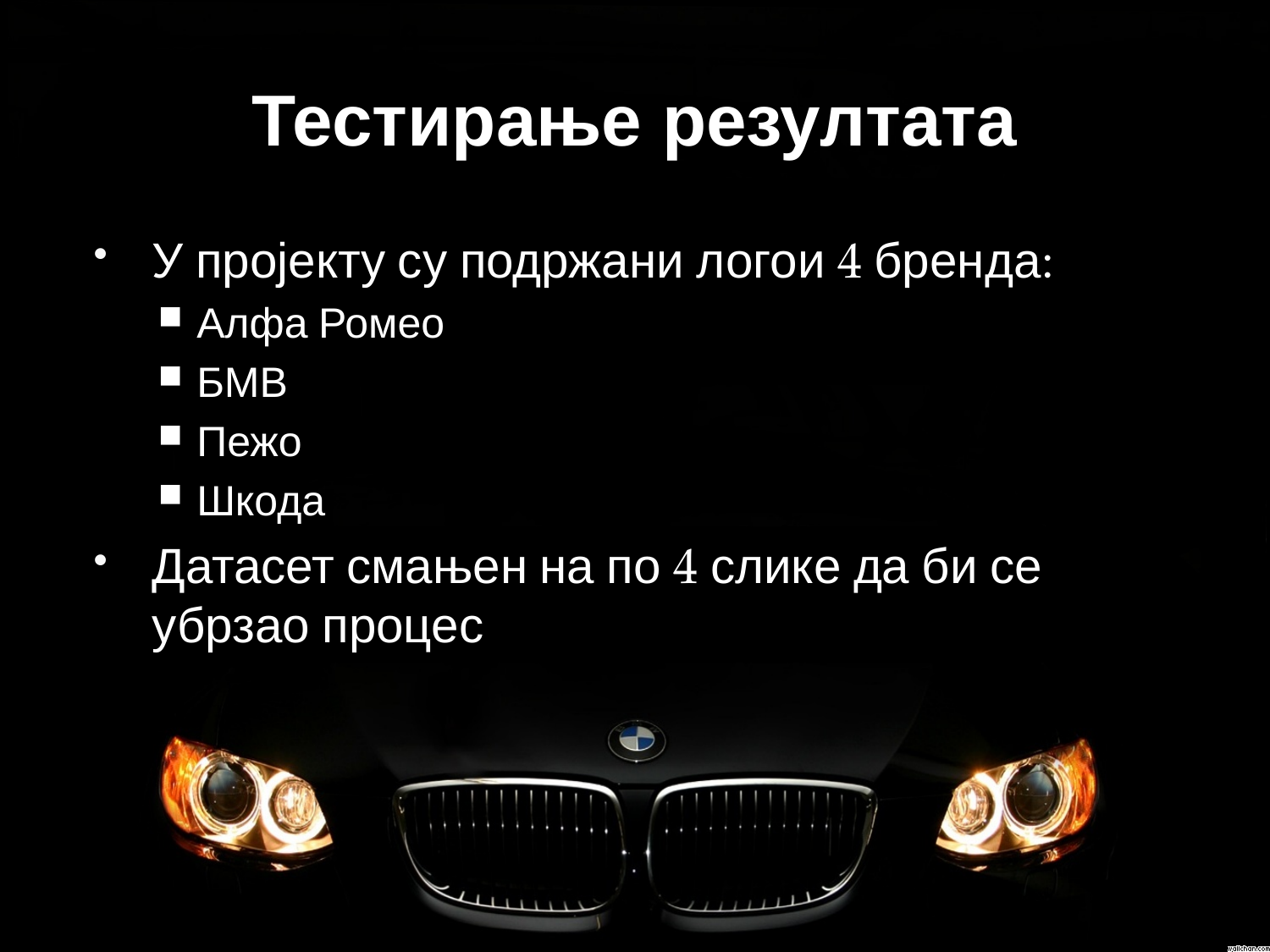

# Тестирање резултата
У пројекту су подржани логои 4 бренда:
Алфа Ромео
БМВ
Пежо
Шкода
Датасет смањен на по 4 слике да би се убрзао процес